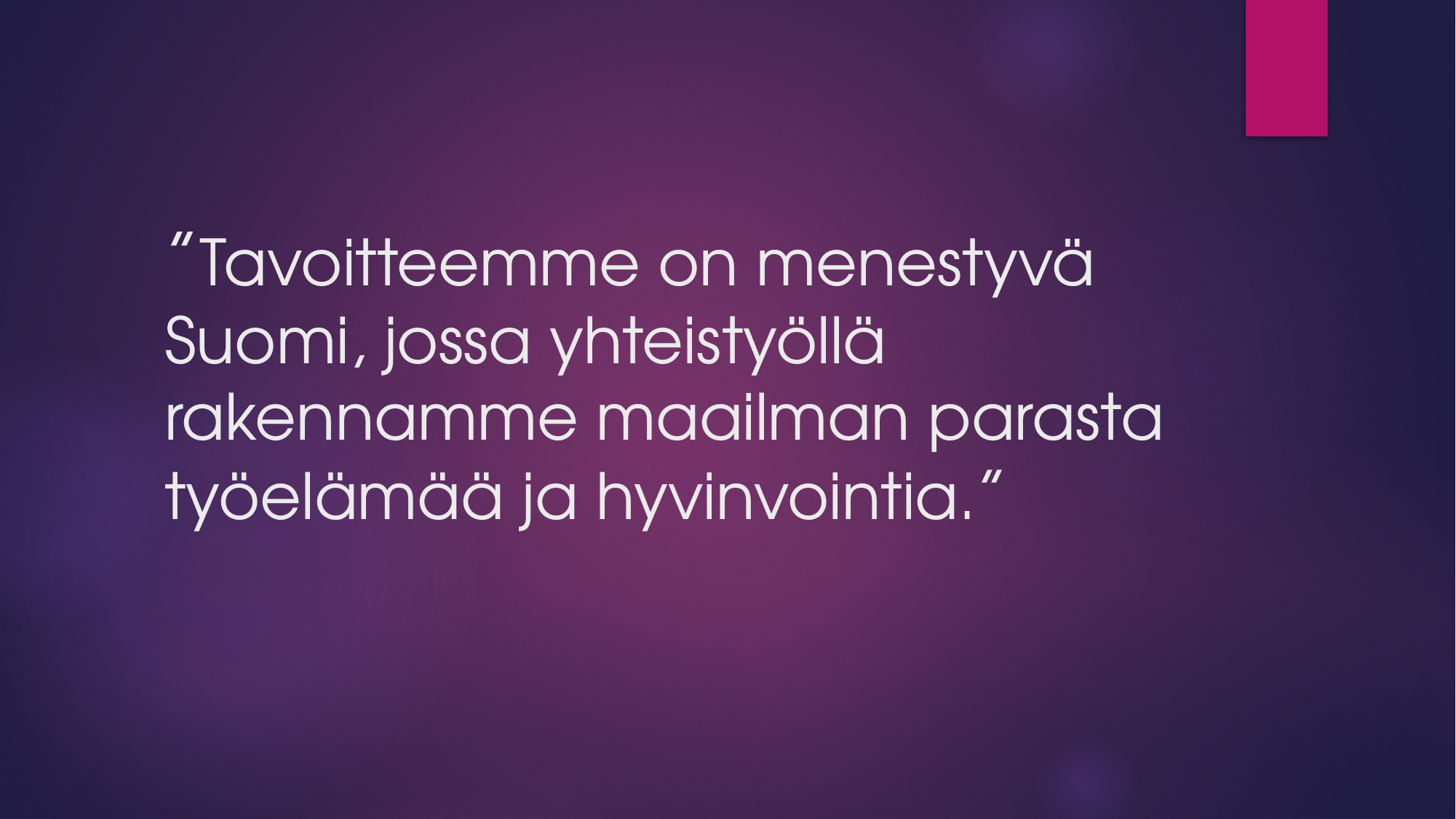

# ”Tavoitteemme on menestyvä Suomi, jossa yhteistyöllä rakennamme maailman parasta työelämää ja hyvinvointia.”